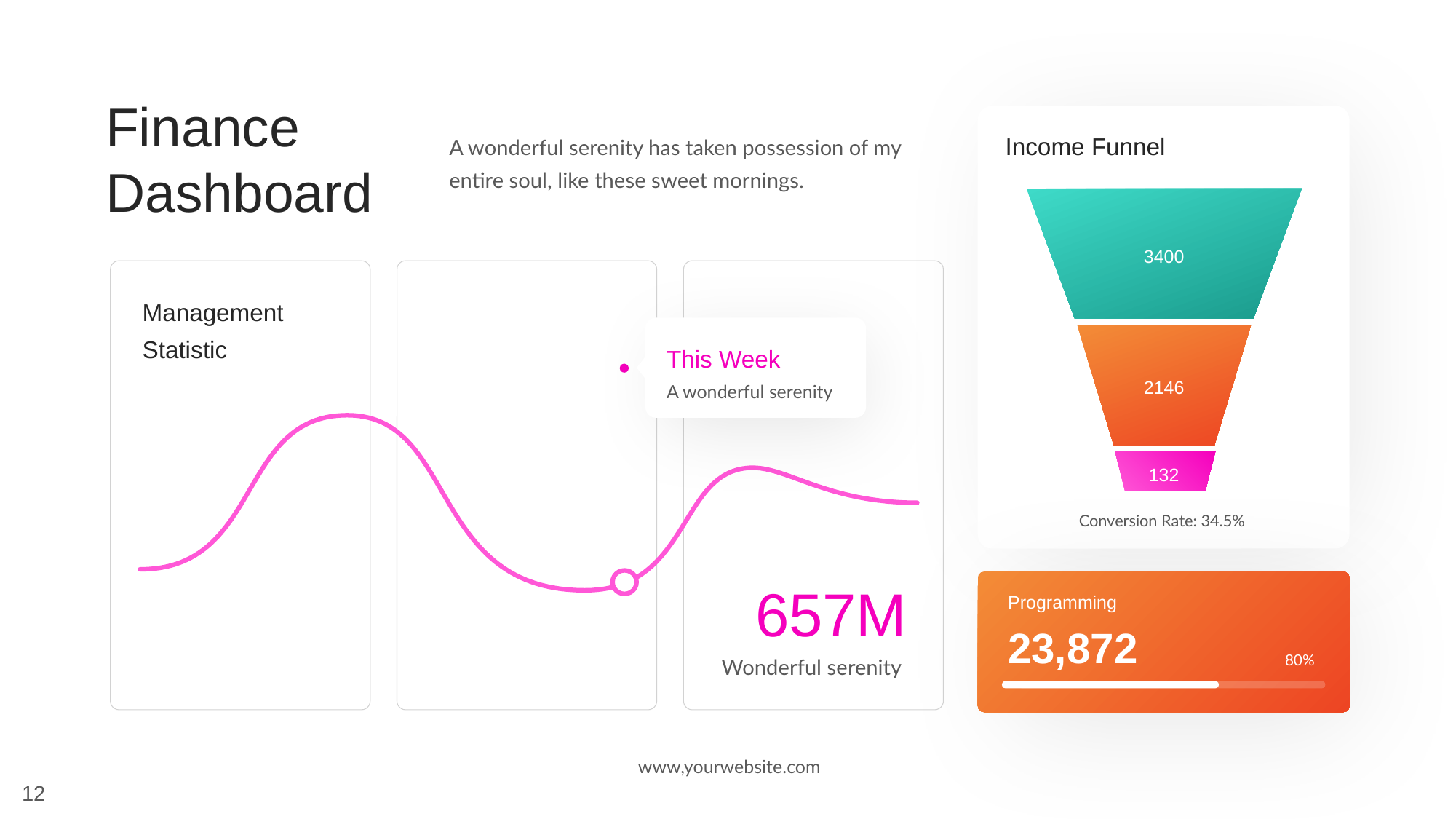

Finance Dashboard

Income Funnel

3400

2146

1321
Conversion Rate: 34.5%
A wonderful serenity has taken possession of my entire soul, like these sweet mornings.

Management
Statistic

This Week
A wonderful serenity

657M
Wonderful serenity

Programming
23,872
80%

www,yourwebsite.com